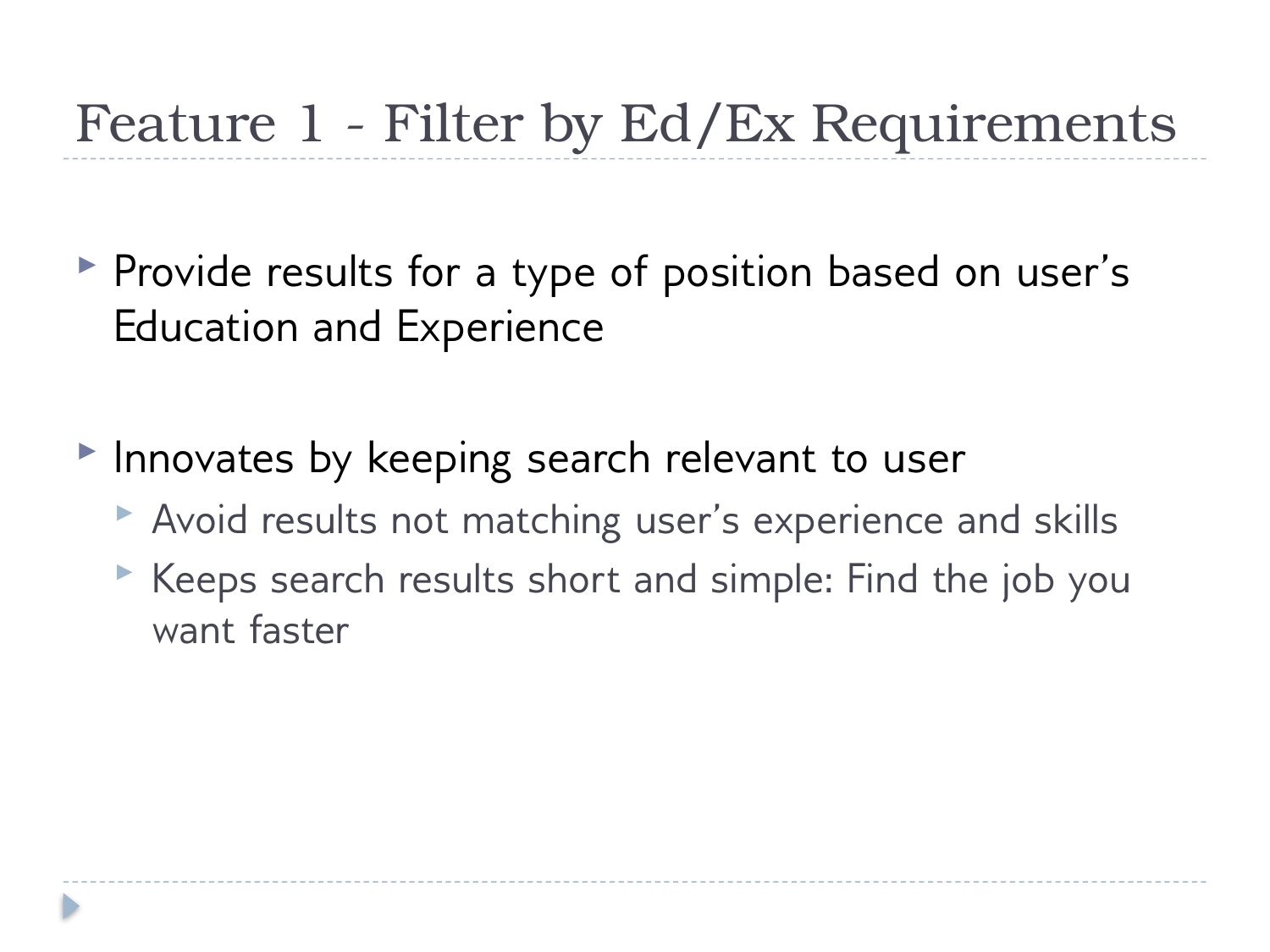

# Feature 1 - Filter by Ed/Ex Requirements

Provide results for a type of position based on user’s Education and Experience

Innovates by keeping search relevant to user
Avoid results not matching user’s experience and skills
Keeps search results short and simple: Find the job you want faster